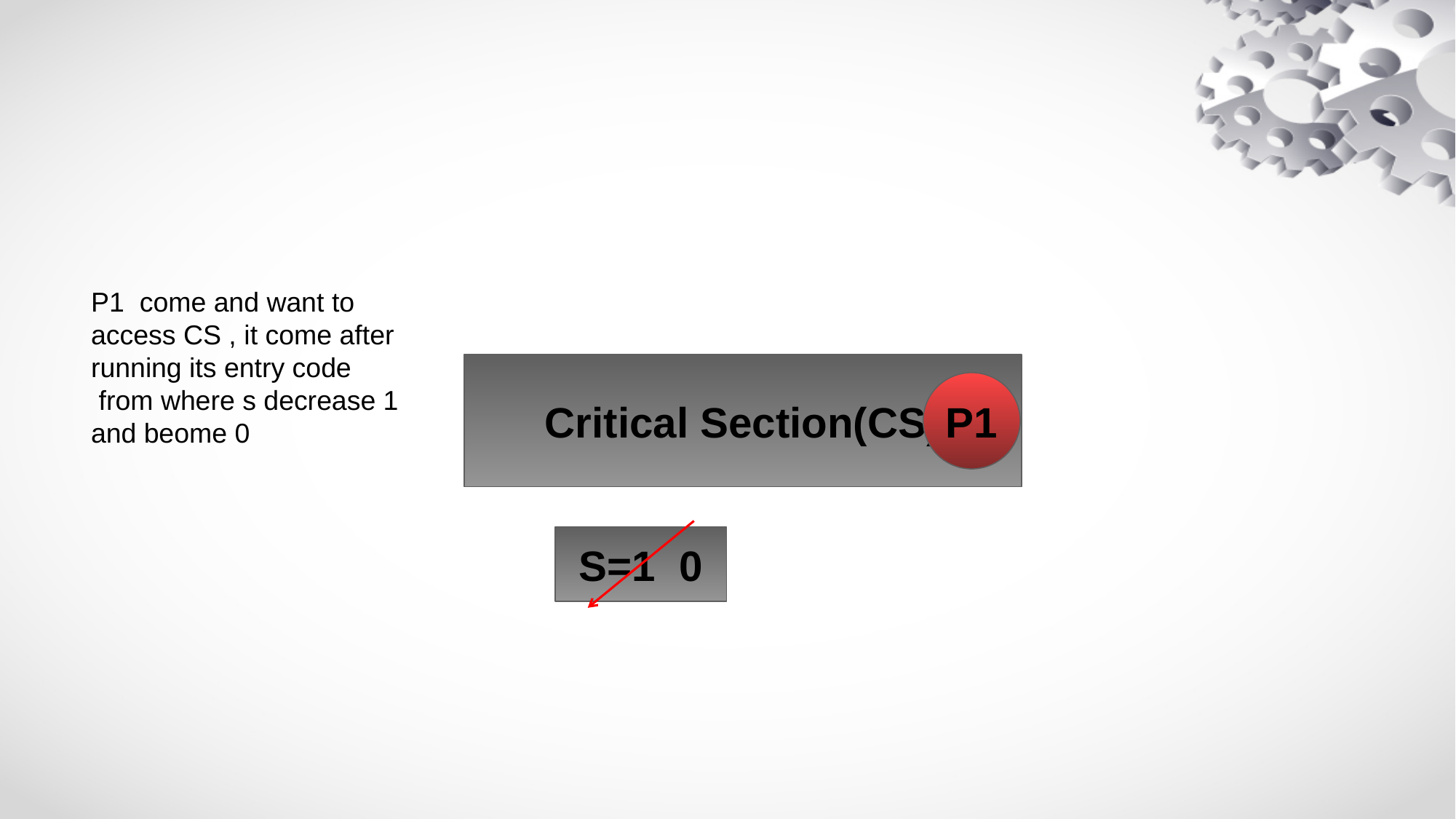

#
P1  come and want to access CS , it come after running its entry code
 from where s decrease 1 and beome 0
Critical Section(CS)
P1
S=1  0